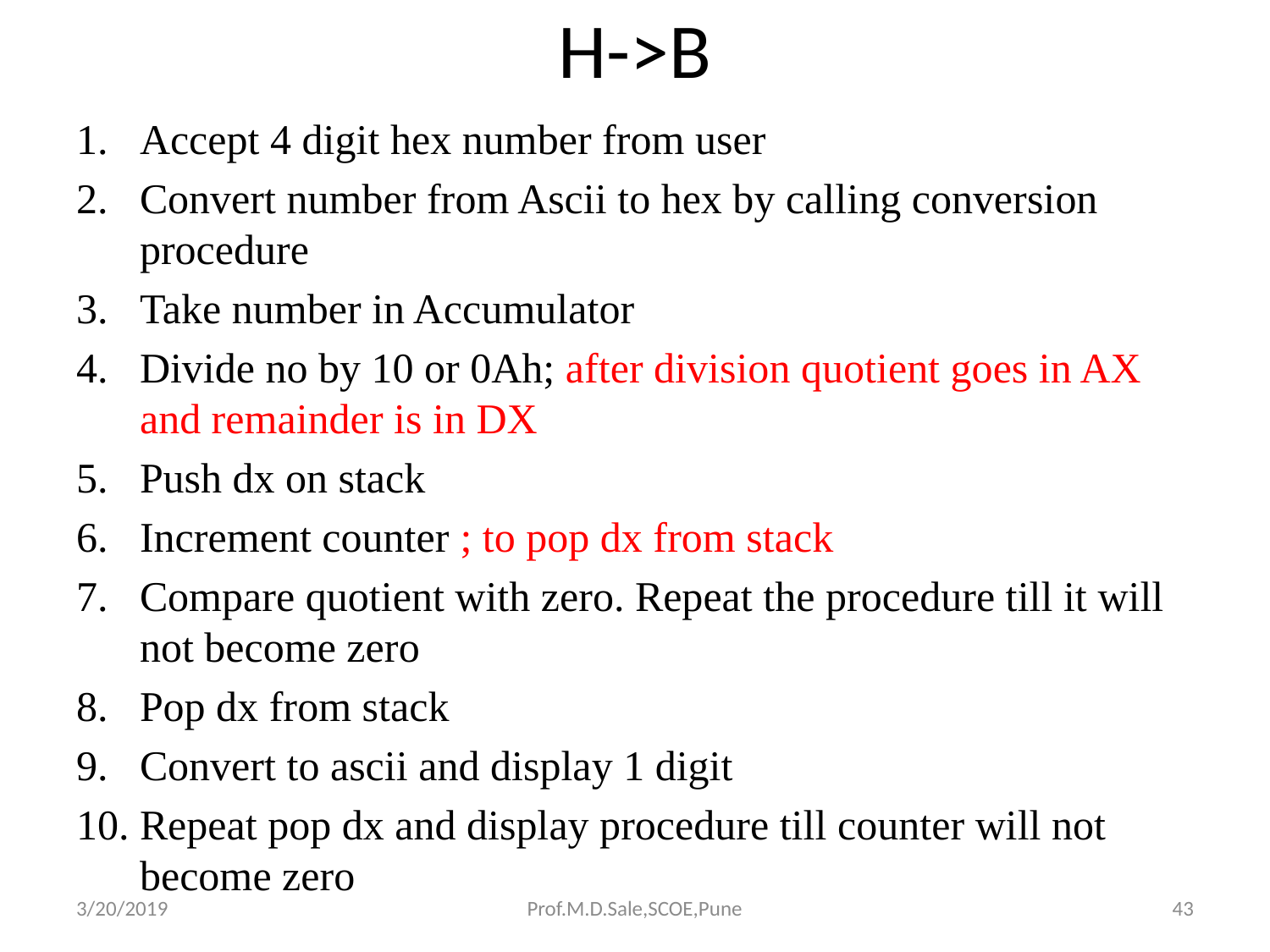

# H->B
Accept 4 digit hex number from user
Convert number from Ascii to hex by calling conversion procedure
Take number in Accumulator
Divide no by 10 or 0Ah; after division quotient goes in AX and remainder is in DX
Push dx on stack
Increment counter ; to pop dx from stack
Compare quotient with zero. Repeat the procedure till it will not become zero
Pop dx from stack
Convert to ascii and display 1 digit
Repeat pop dx and display procedure till counter will not become zero

3/20/2019
Prof.M.D.Sale,SCOE,Pune
43